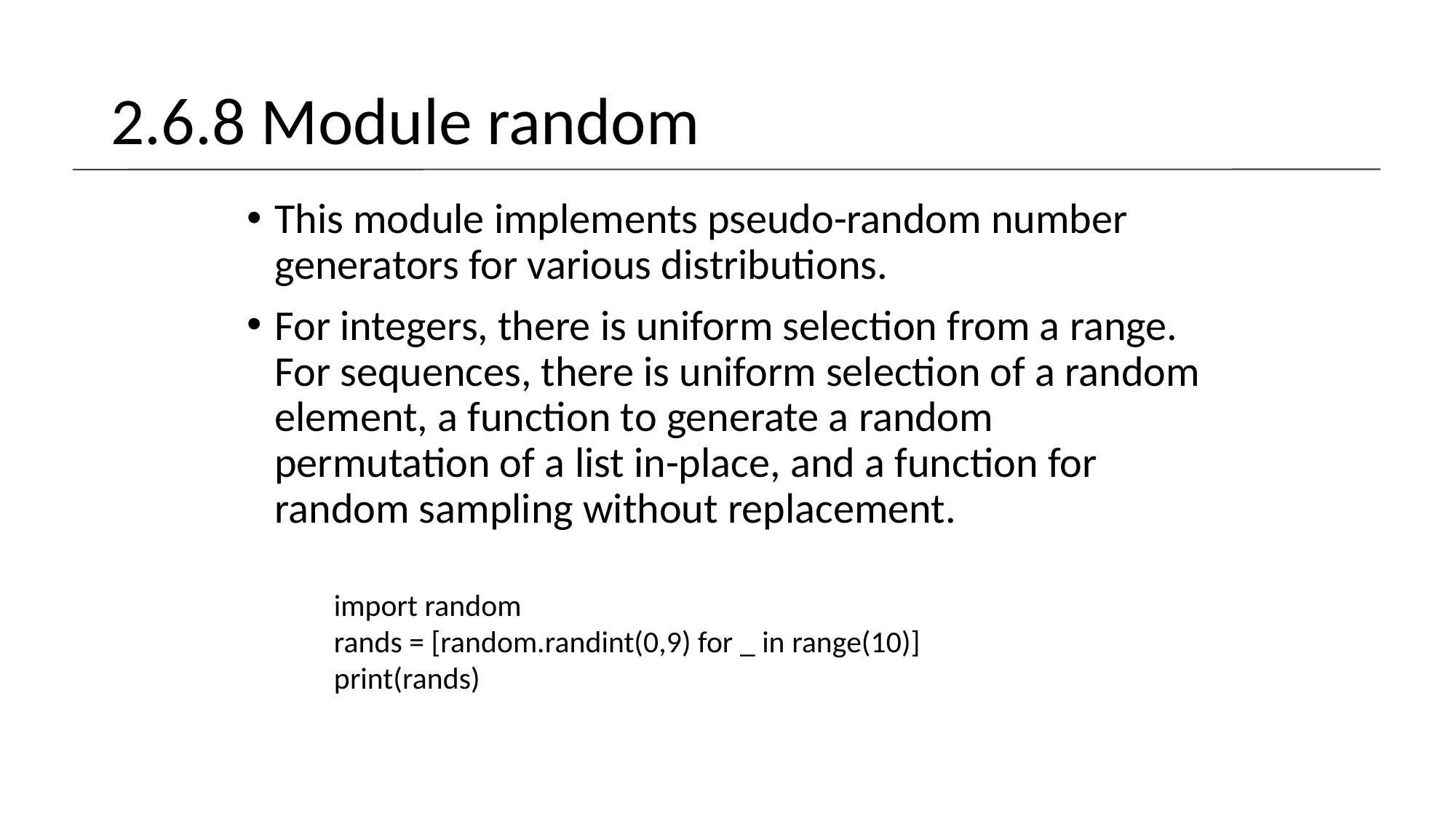

# 2.6.8 Module random
This module implements pseudo-random number generators for various distributions.
For integers, there is uniform selection from a range. For sequences, there is uniform selection of a random element, a function to generate a random permutation of a list in-place, and a function for random sampling without replacement.
import random
rands = [random.randint(0,9) for _ in range(10)]
print(rands)